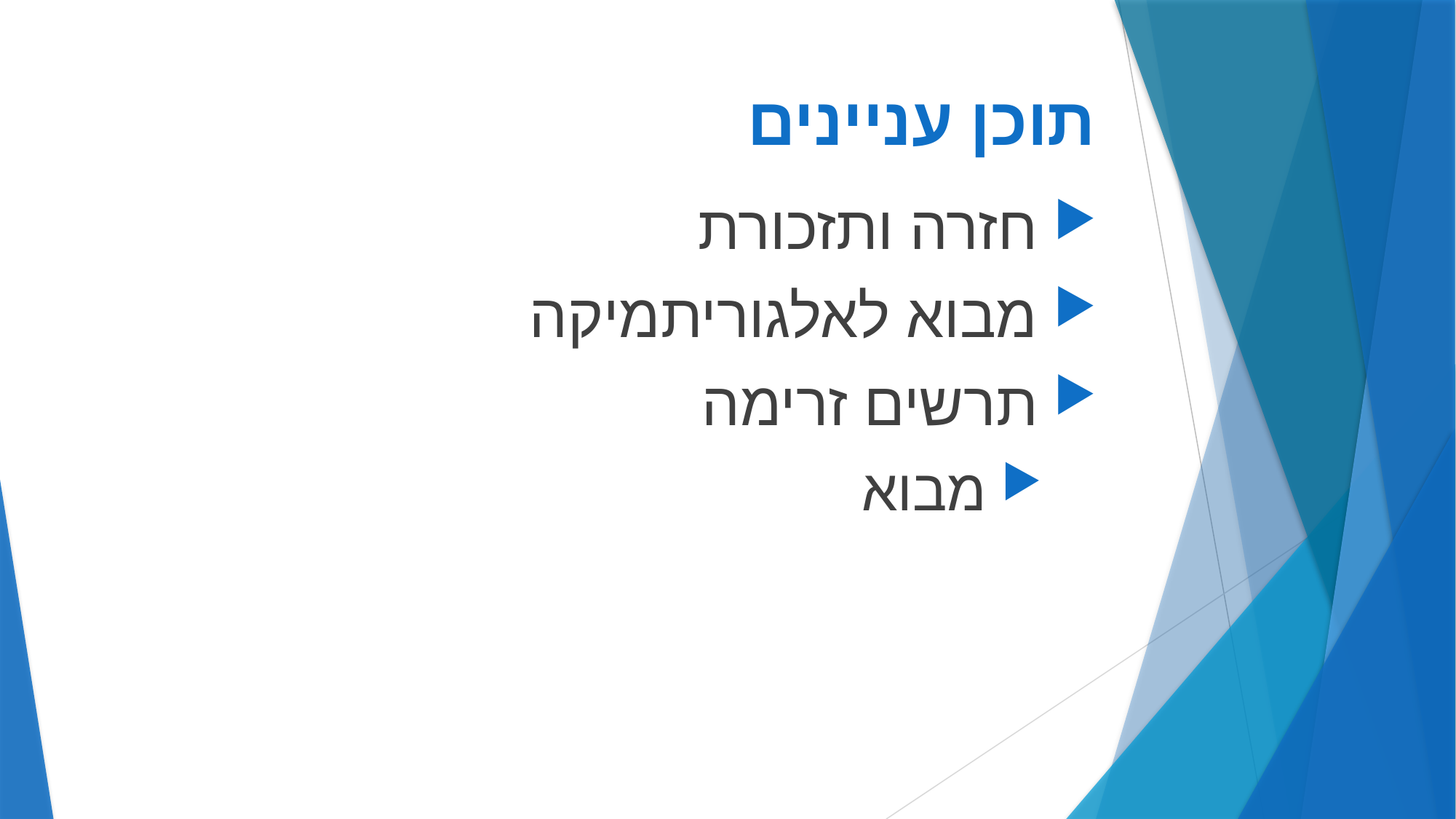

# תוכן עניינים
 חזרה ותזכורת
 מבוא לאלגוריתמיקה
 תרשים זרימה
 מבוא